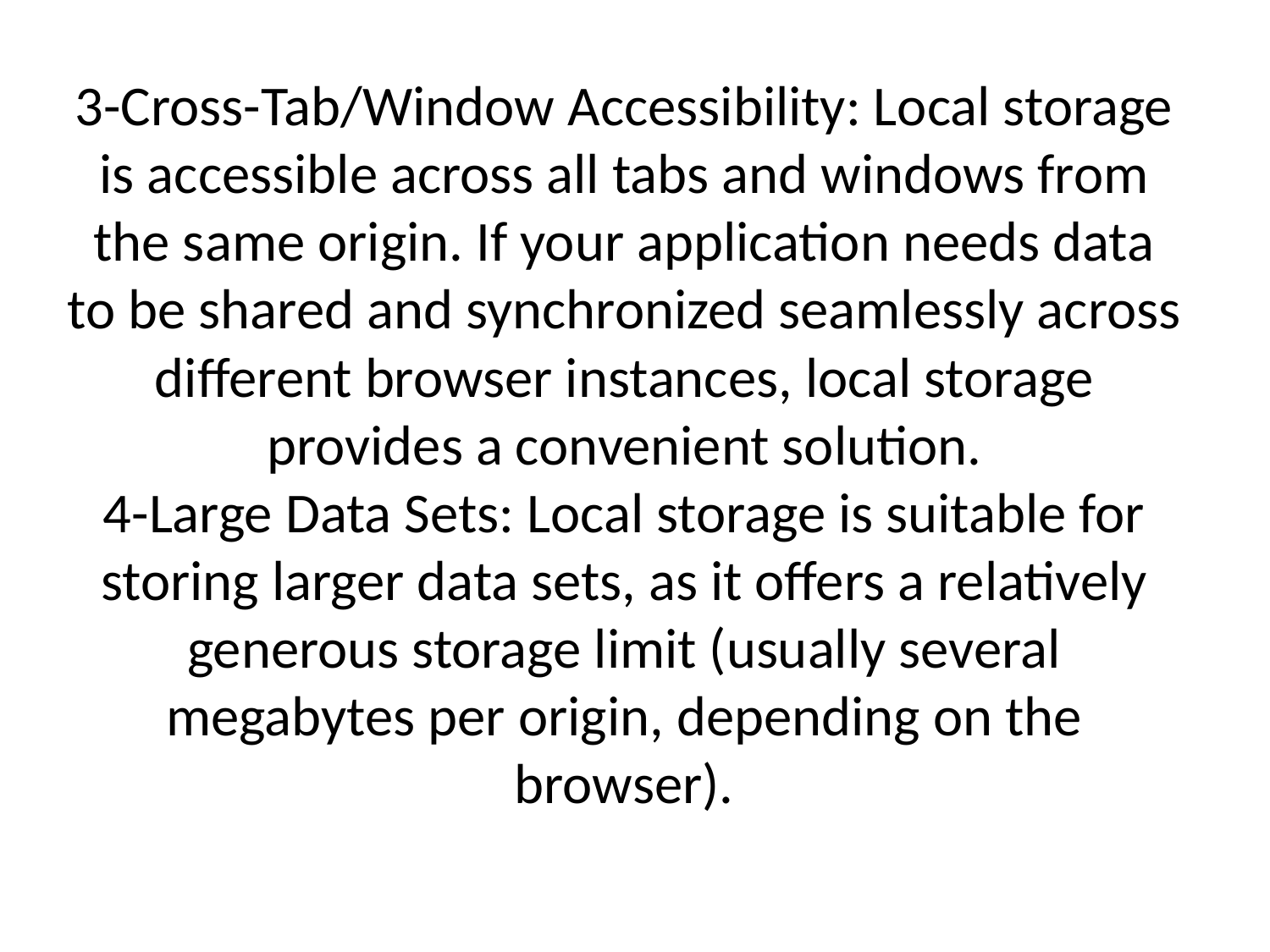

# 3-Cross-Tab/Window Accessibility: Local storage is accessible across all tabs and windows from the same origin. If your application needs data to be shared and synchronized seamlessly across different browser instances, local storage provides a convenient solution. 4-Large Data Sets: Local storage is suitable for storing larger data sets, as it offers a relatively generous storage limit (usually several megabytes per origin, depending on the browser).